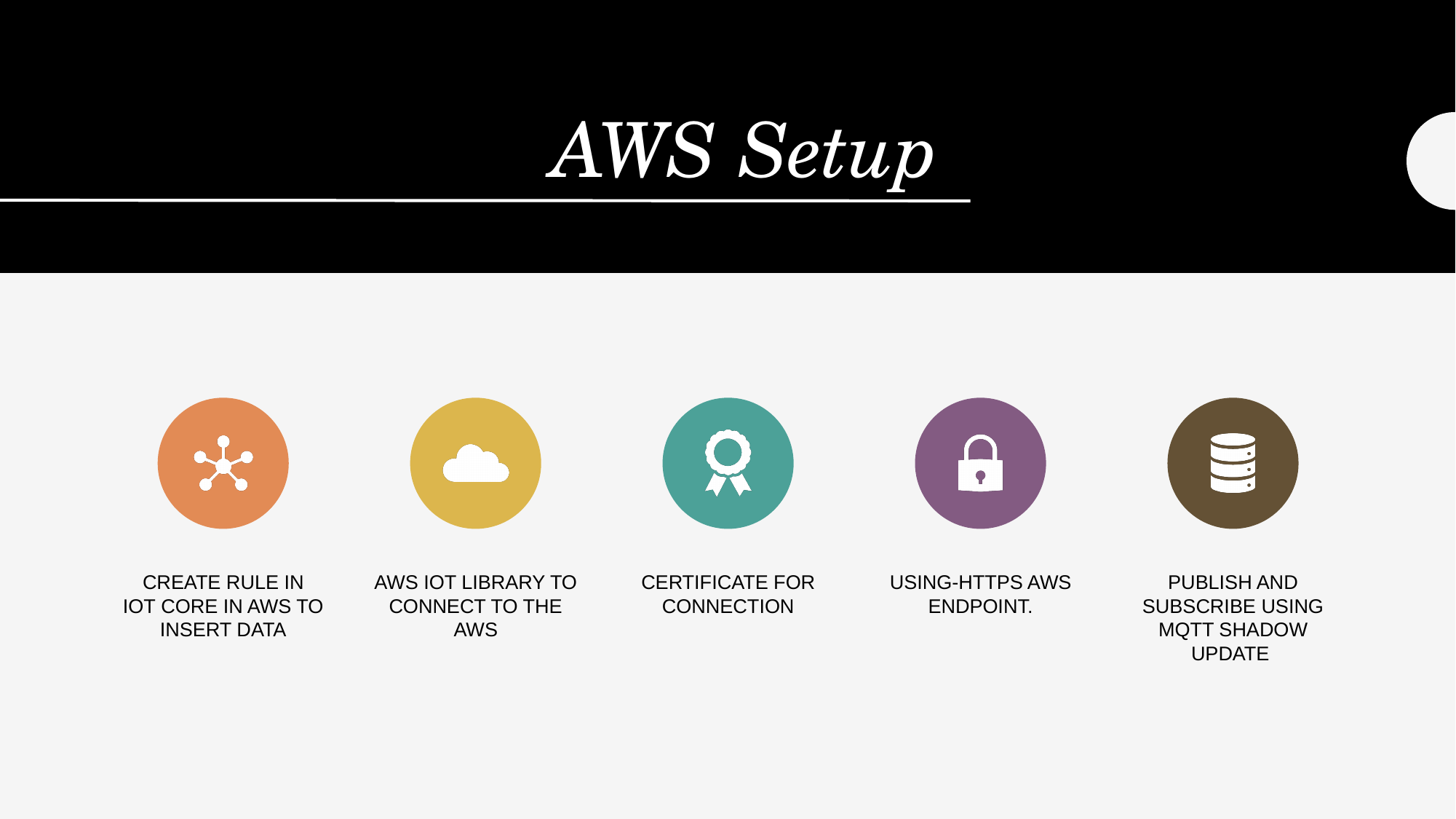

# AWS Setup

Create rule in IOT Core in AWS to insert data
AWS IOT library to connect to the AWS
Certificate for connection
Using-HTTPS AWS endpoint.
Publish and Subscribe using MQTT Shadow update